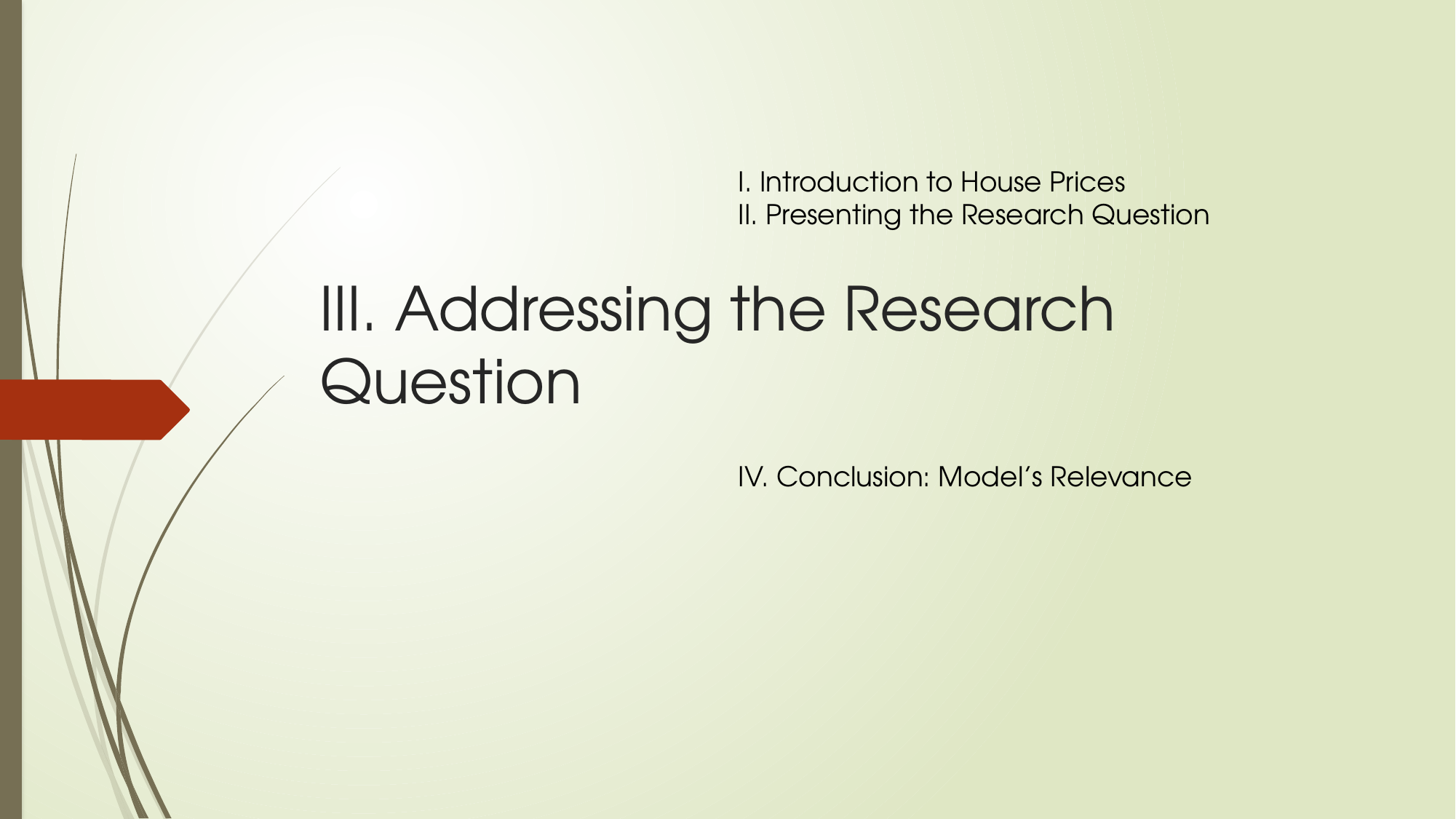

I. Introduction to House Prices
II. Presenting the Research Question

IV. Conclusion: Model’s Relevance
# III. Addressing the Research Question